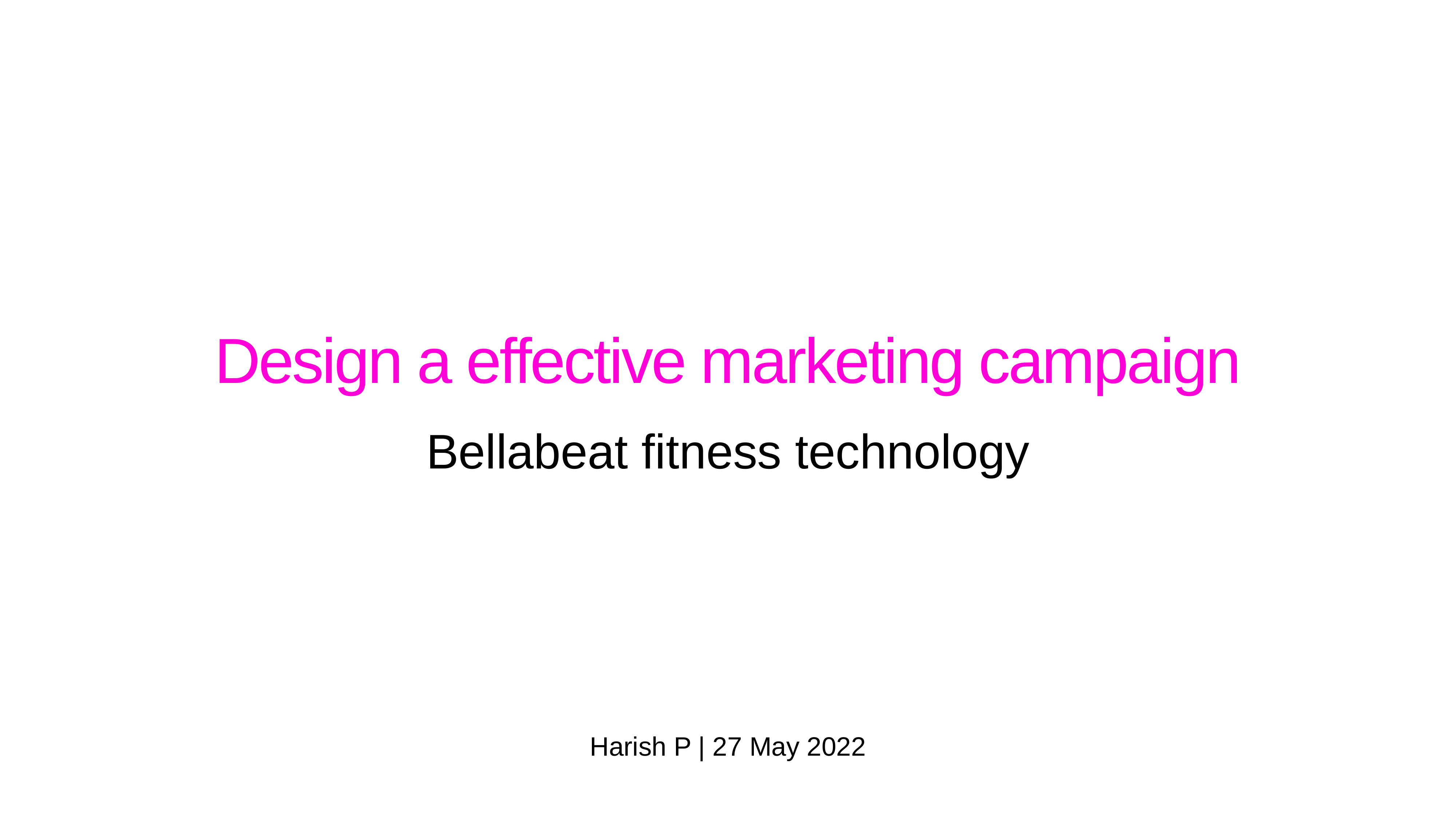

# Design a effective marketing campaign
Bellabeat fitness technology
Harish P | 27 May 2022